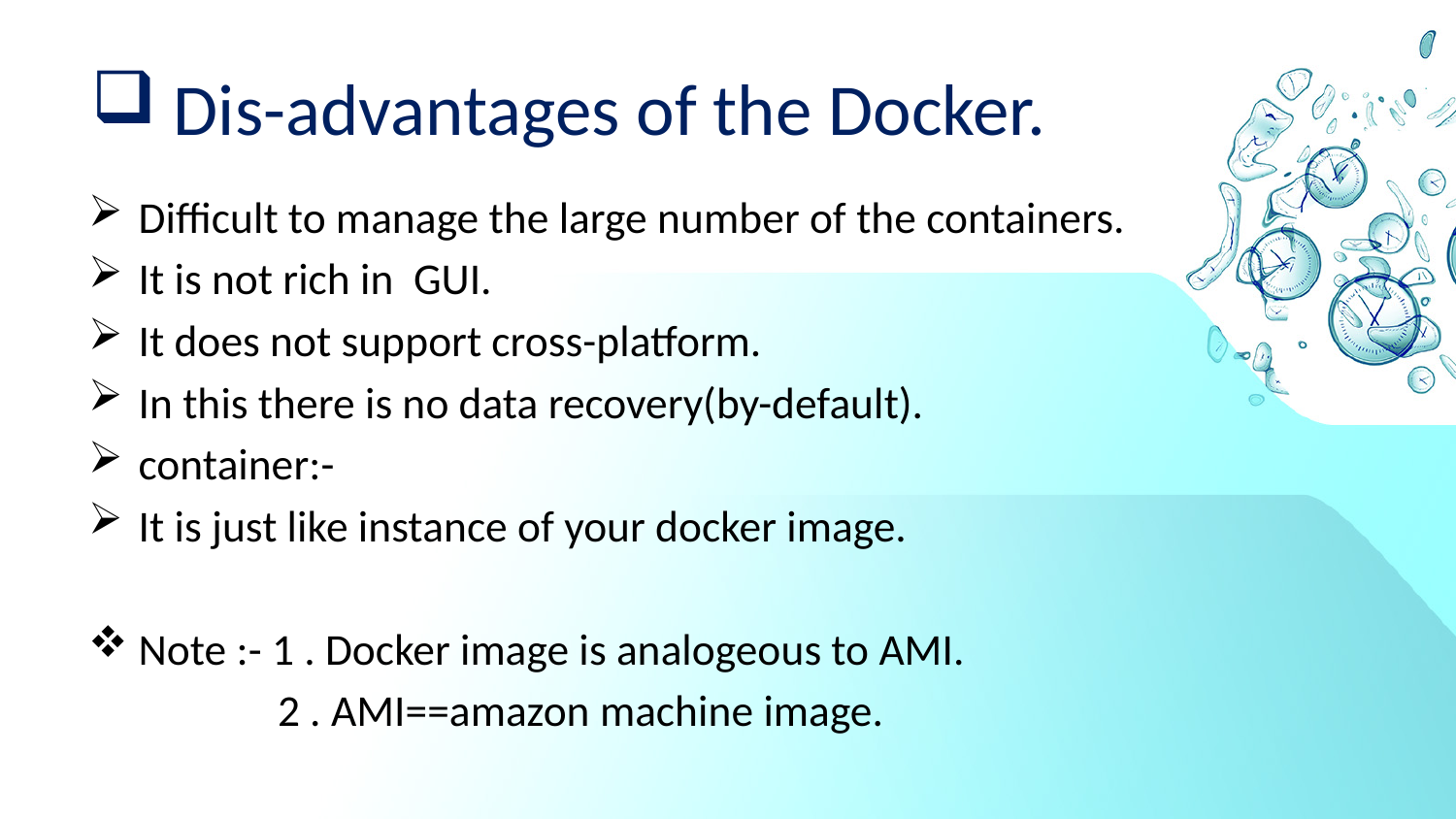

# Dis-advantages of the Docker.
Difficult to manage the large number of the containers.
It is not rich in  GUI.
It does not support cross-platform.
In this there is no data recovery(by-default).
container:-
It is just like instance of your docker image.

Note :- 1 . Docker image is analogeous to AMI.
                   2 . AMI==amazon machine image.